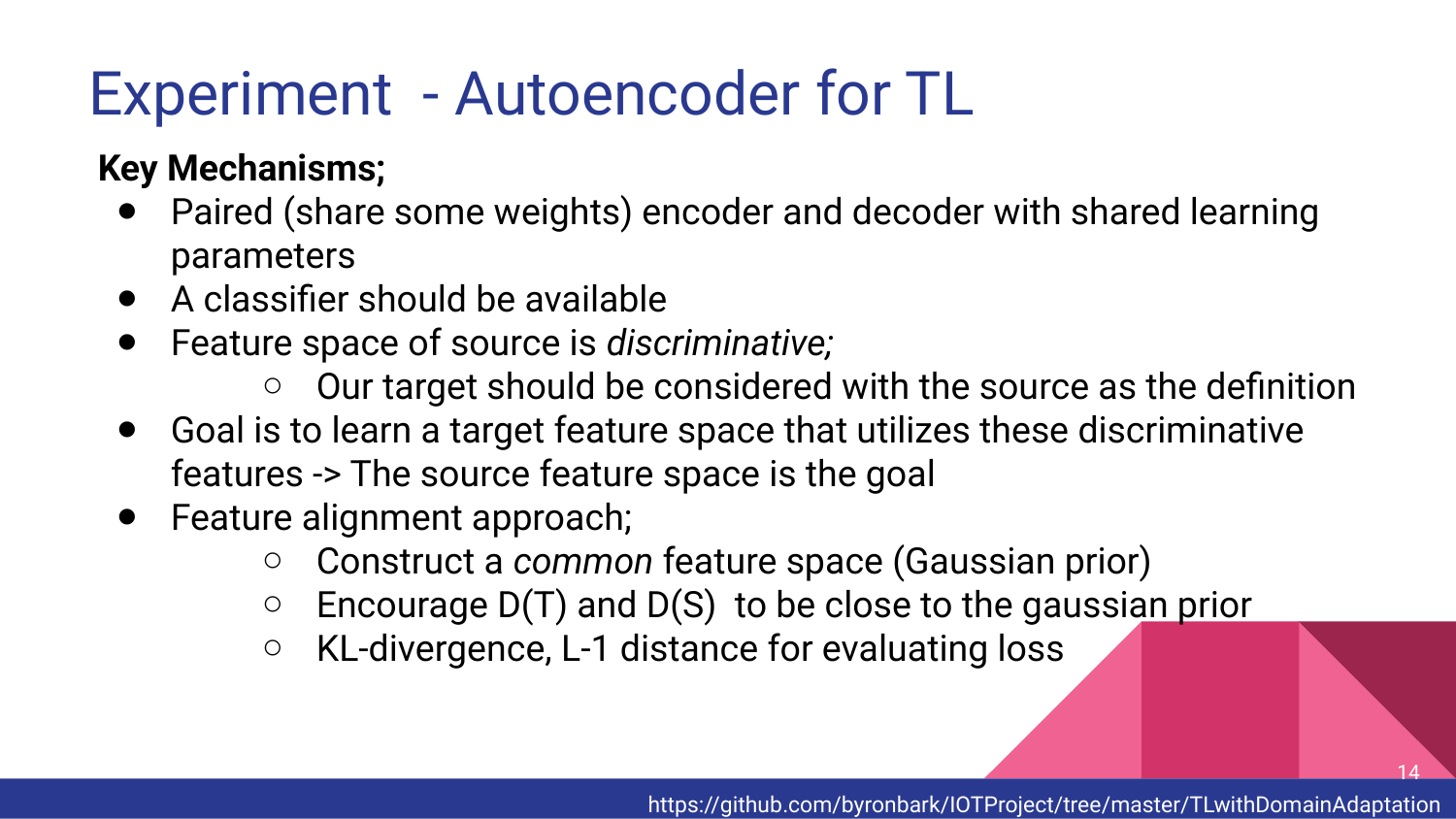

# Experiment  - Autoencoder for TL
Key Mechanisms;
Paired (share some weights) encoder and decoder with shared learning parameters
A classifier should be available
Feature space of source is discriminative;
Our target should be considered with the source as the definition
Goal is to learn a target feature space that utilizes these discriminative features -> The source feature space is the goal
Feature alignment approach;
Construct a common feature space (Gaussian prior)
Encourage D(T) and D(S)  to be close to the gaussian prior
KL-divergence, L-1 distance for evaluating loss
14
https://github.com/byronbark/IOTProject/tree/master/TLwithDomainAdaptation